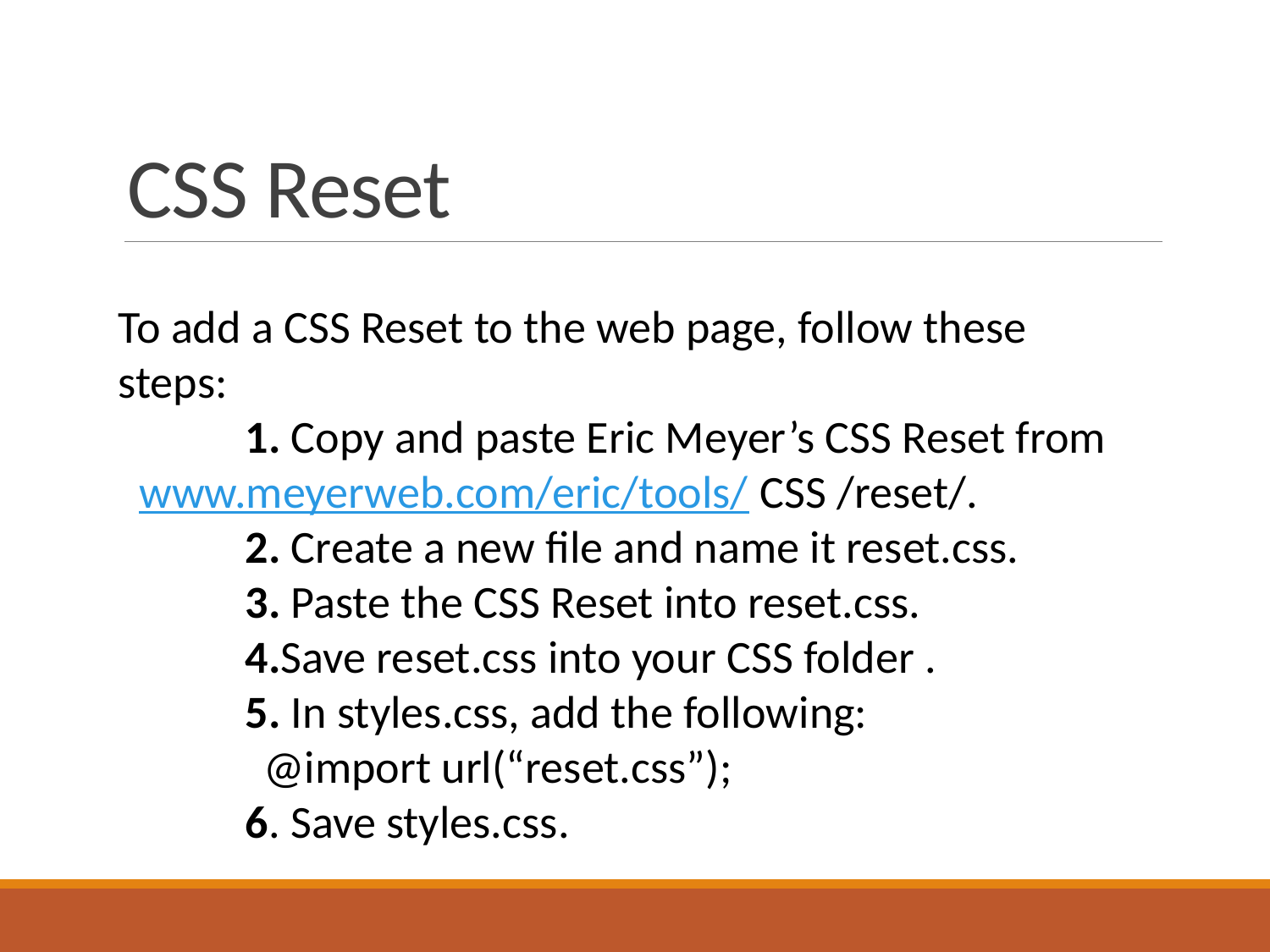

# CSS Reset

To add a CSS Reset to the web page, follow these steps:
	1. Copy and paste Eric Meyer’s CSS Reset from    www.meyerweb.com/eric/tools/ CSS /reset/.
	2. Create a new file and name it reset.css.
	3. Paste the CSS Reset into reset.css.
	4.Save reset.css into your CSS folder .
	5. In styles.css, add the following:
              @import url(“reset.css”);
	6. Save styles.css.